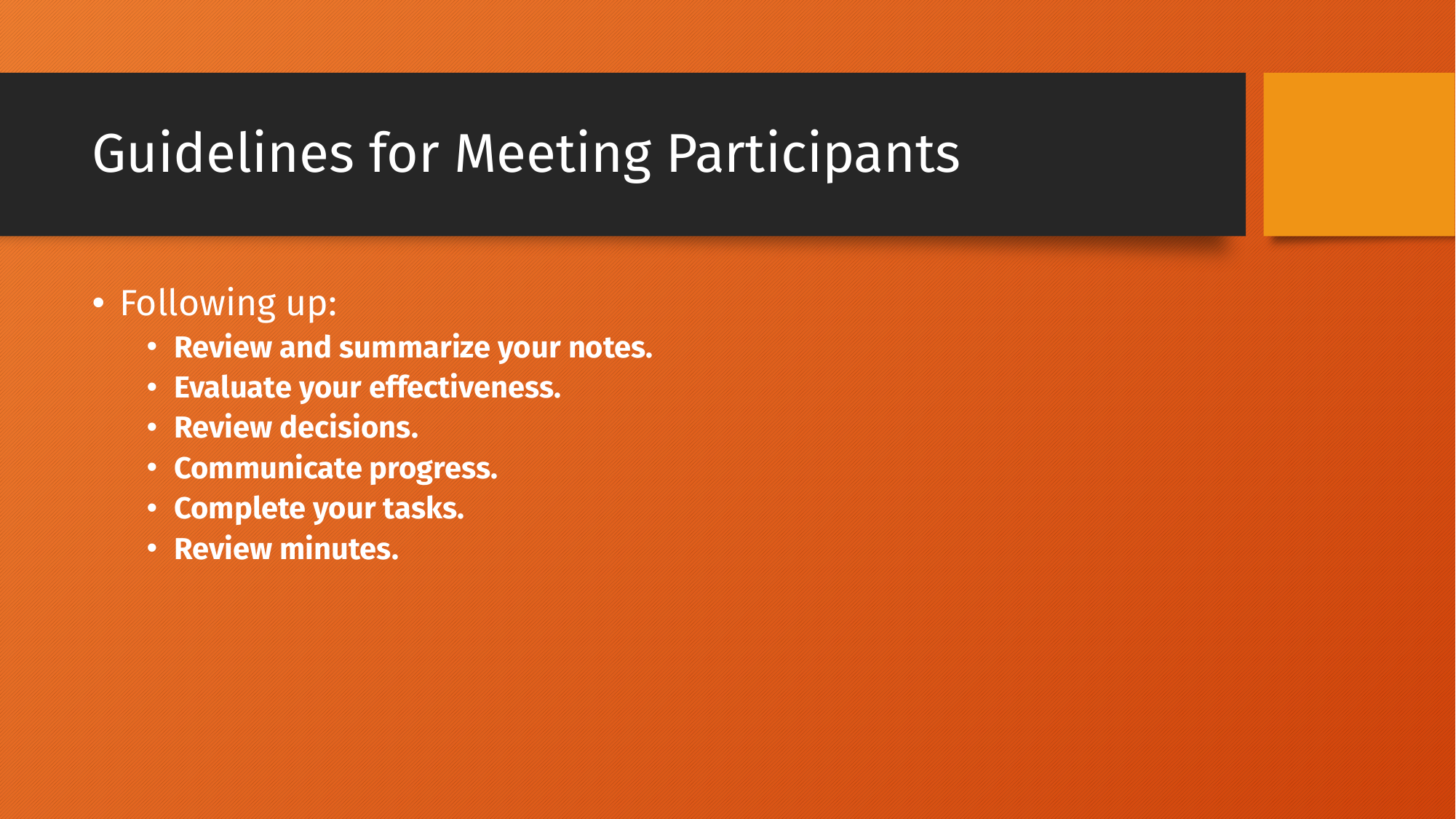

# Guidelines for Meeting Participants
Following up:
Review and summarize your notes.
Evaluate your effectiveness.
Review decisions.
Communicate progress.
Complete your tasks.
Review minutes.